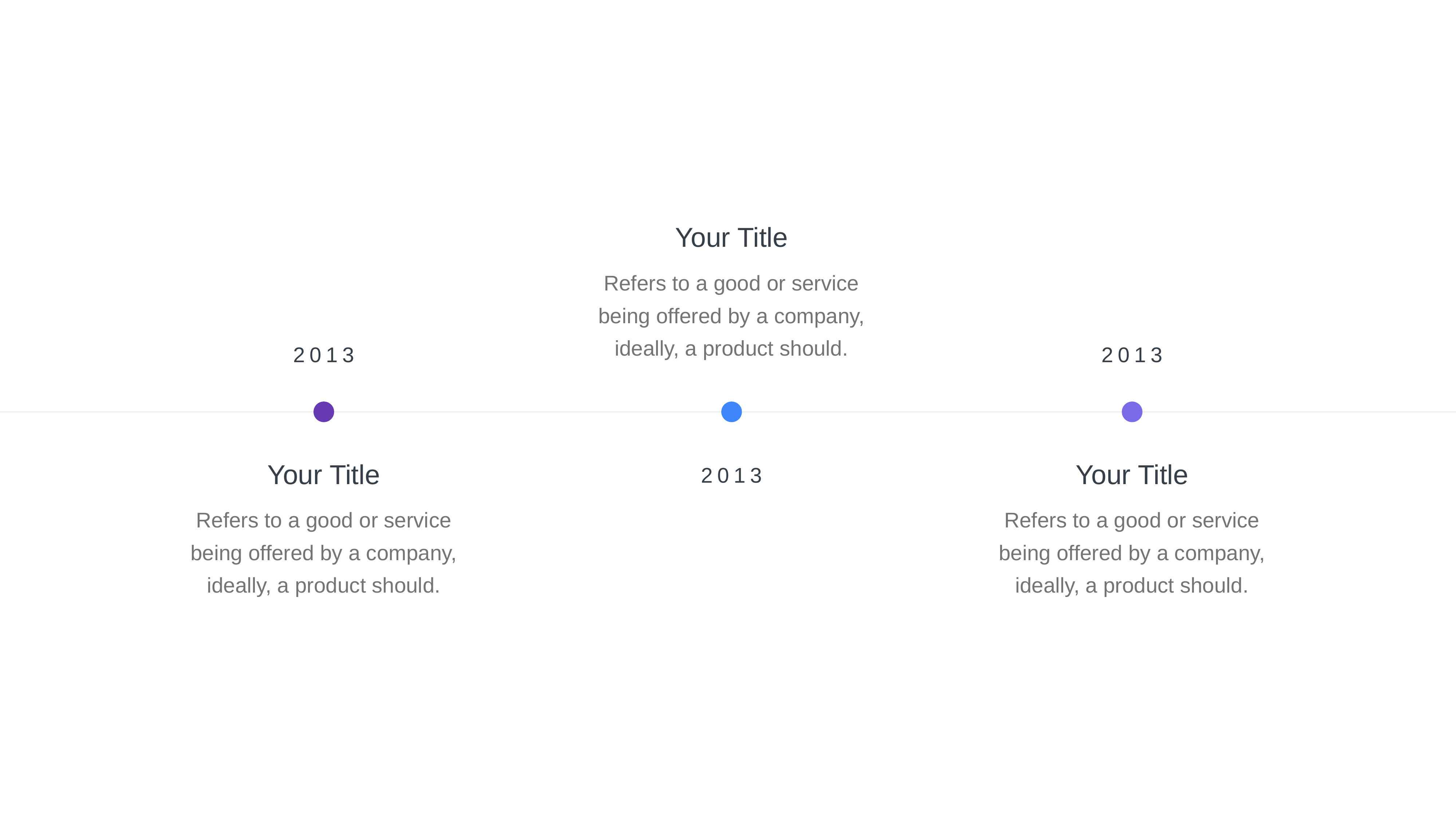

Your Title
Refers to a good or service being offered by a company, ideally, a product should.

2013
2013

Your Title
Refers to a good or service being offered by a company, ideally, a product should.
2013

Your Title
Refers to a good or service being offered by a company, ideally, a product should.